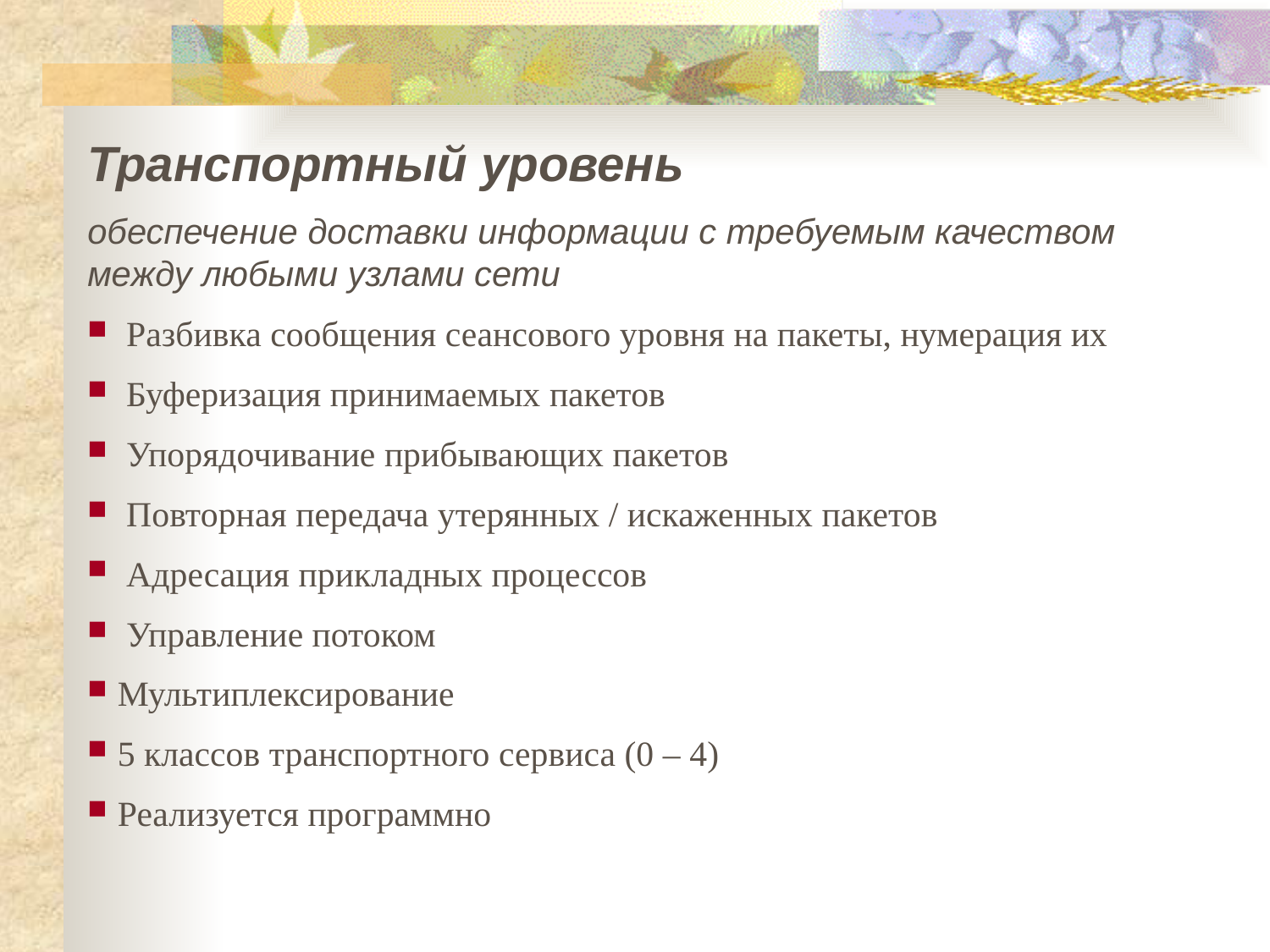

Транспортный уровень
обеспечение доставки информации с требуемым качеством между любыми узлами сети
 Разбивка сообщения сеансового уровня на пакеты, нумерация их
 Буферизация принимаемых пакетов
 Упорядочивание прибывающих пакетов
 Повторная передача утерянных / искаженных пакетов
 Адресация прикладных процессов
 Управление потоком
Мультиплексирование
5 классов транспортного сервиса (0 – 4)
Реализуется программно